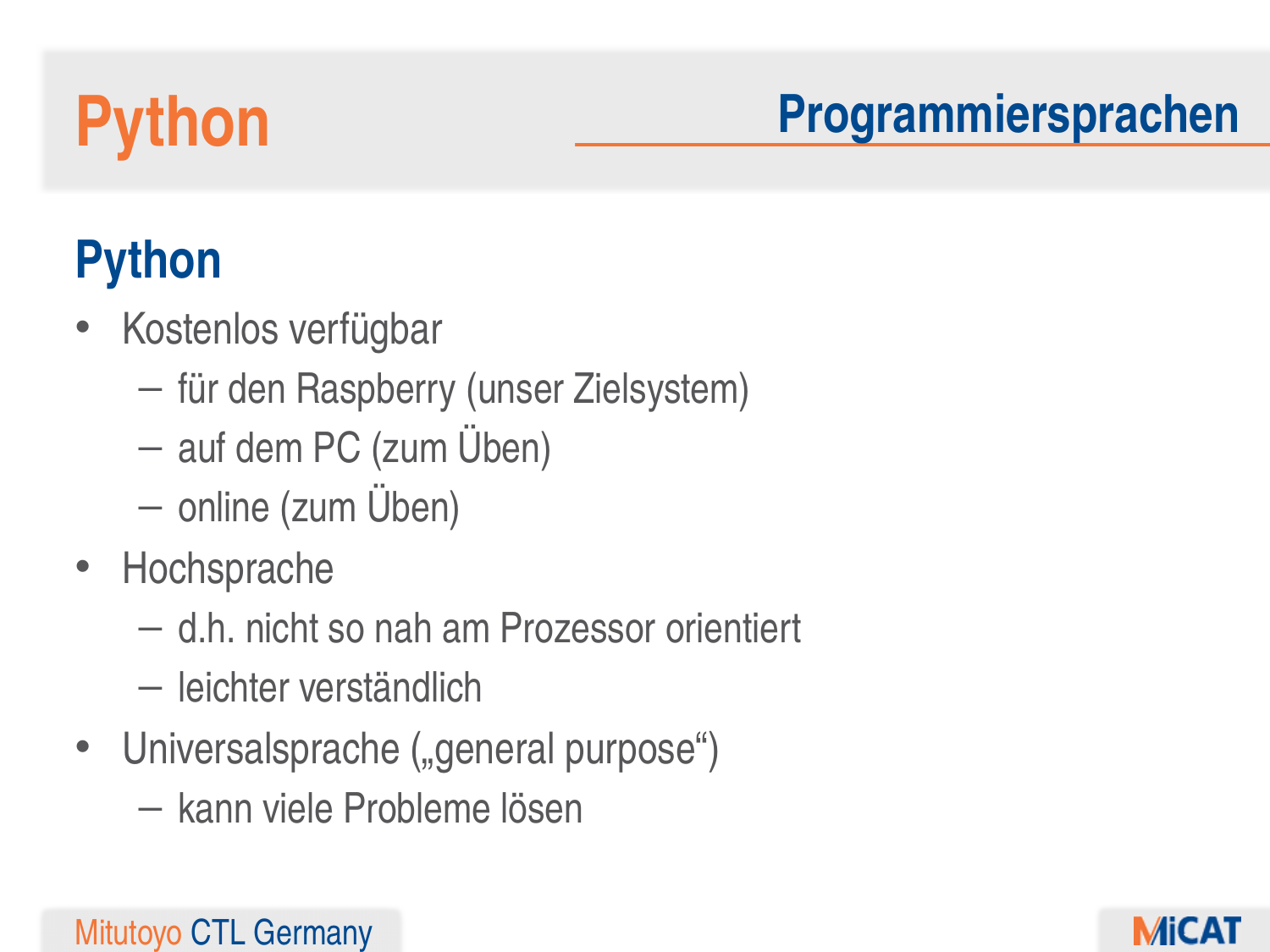

Python
Programmiersprachen
Python
Kostenlos verfügbar
für den Raspberry (unser Zielsystem)
auf dem PC (zum Üben)
online (zum Üben)
Hochsprache
d.h. nicht so nah am Prozessor orientiert
leichter verständlich
Universalsprache („general purpose“)
kann viele Probleme lösen